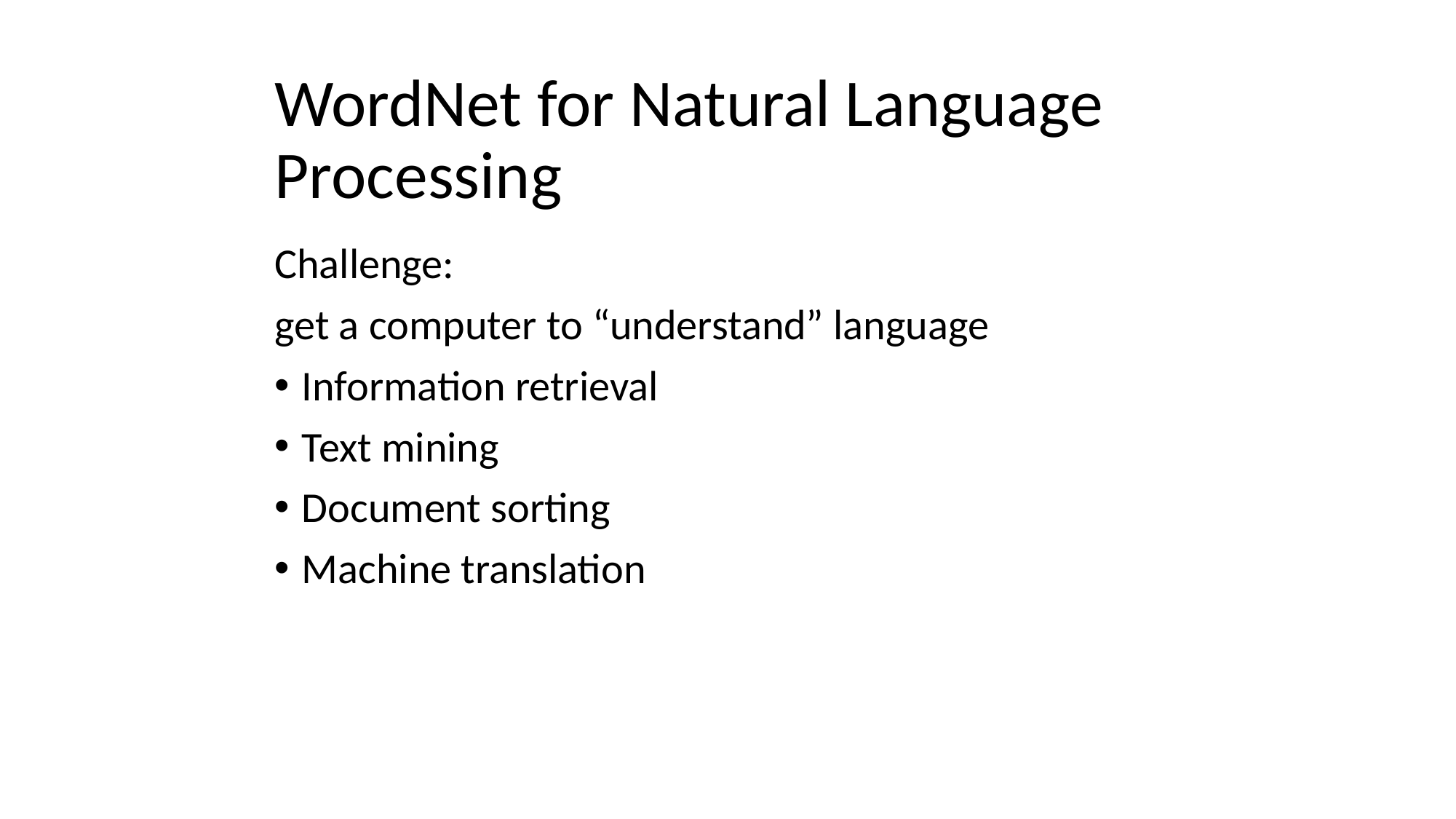

# WordNet for Natural Language Processing
Challenge:
get a computer to “understand” language
Information retrieval
Text mining
Document sorting
Machine translation